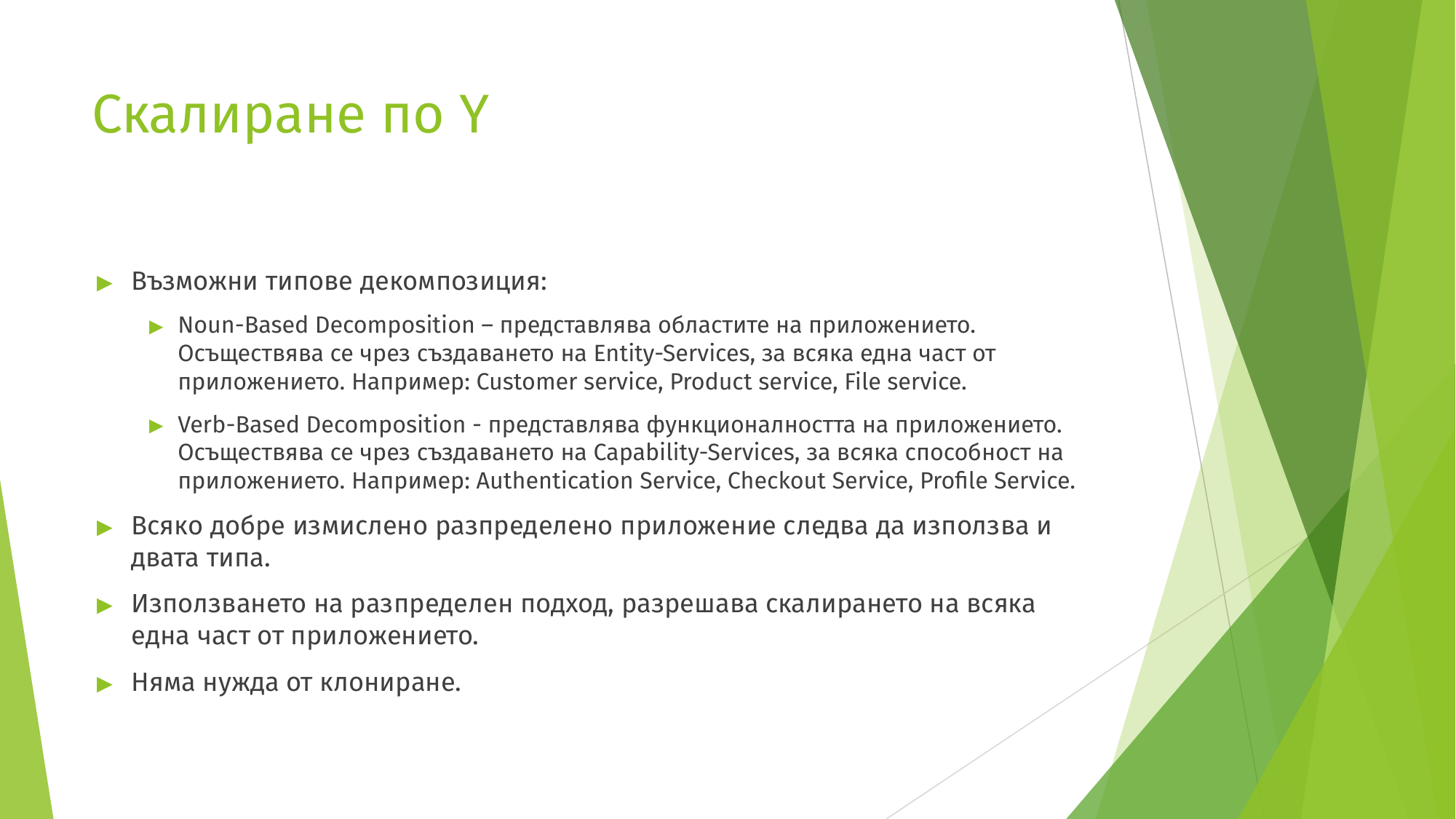

# Скалиране по Y
Възможни типове декомпозиция:
Noun-Based Decomposition – представлява областите на приложението. Осъществява се чрез създаването на Entity-Services, за всяка една част от приложението. Например: Customer service, Product service, File service.
Verb-Based Decomposition - представлява функционалността на приложението.
Осъществява се чрез създаването на Capability-Services, за всяка способност на приложението. Например: Authentication Service, Checkout Service, Profile Service.
Всяко добре измислено разпределено приложение следва да използва и двата типа.
Използването на разпределен подход, разрешава скалирането на всяка една част от приложението.
Няма нужда от клониране.